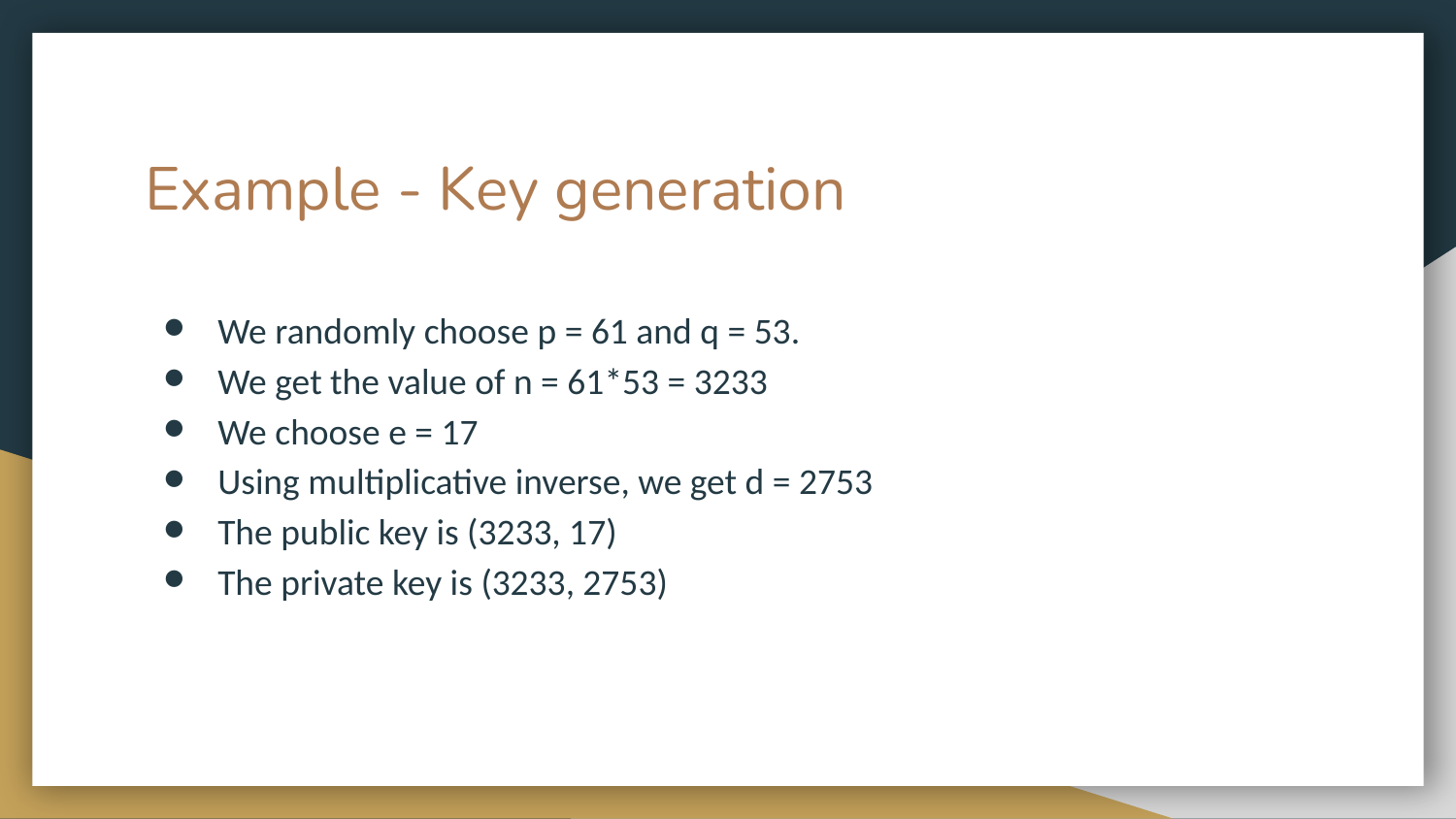

# Example - Key generation
We randomly choose p = 61 and q = 53.
We get the value of n = 61*53 = 3233
We choose e = 17
Using multiplicative inverse, we get d = 2753
The public key is (3233, 17)
The private key is (3233, 2753)